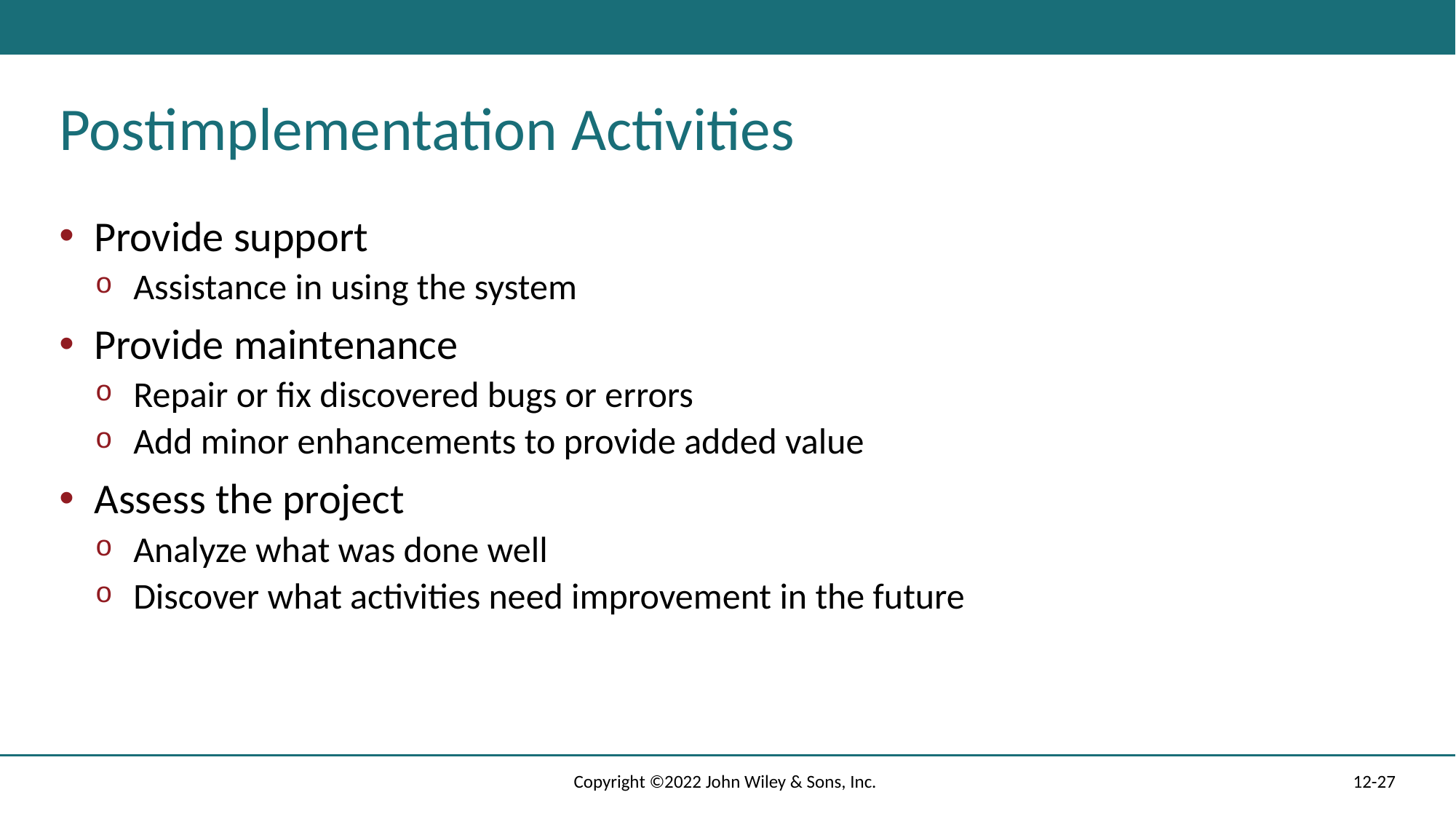

# Postimplementation Activities
Provide support
Assistance in using the system
Provide maintenance
Repair or fix discovered bugs or errors
Add minor enhancements to provide added value
Assess the project
Analyze what was done well
Discover what activities need improvement in the future
Copyright ©2022 John Wiley & Sons, Inc.
12-27